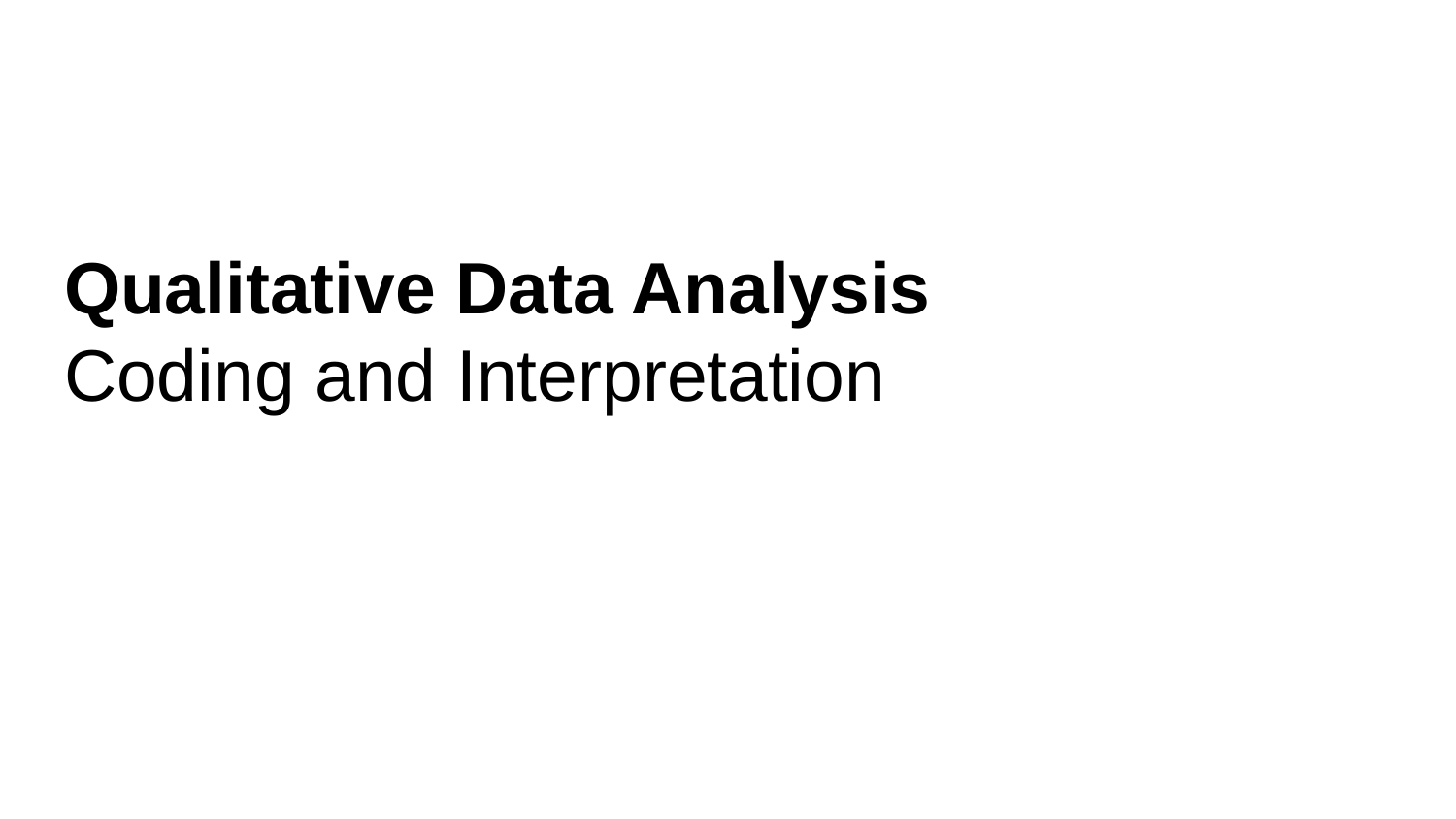

# Qualitative Data Analysis
Coding and Interpretation